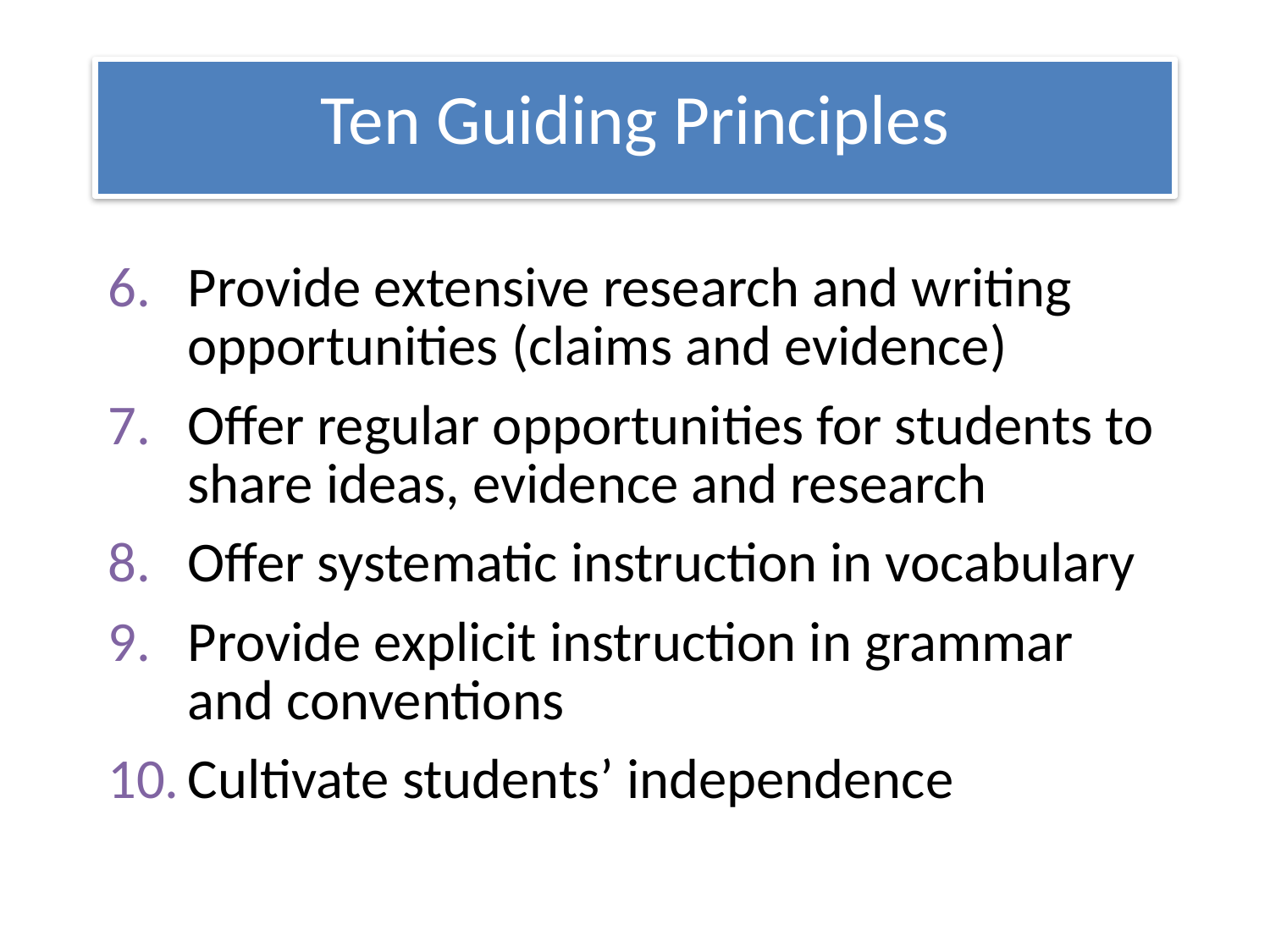

Ten Guiding Principles
Provide extensive research and writing opportunities (claims and evidence)
Offer regular opportunities for students to share ideas, evidence and research
Offer systematic instruction in vocabulary
Provide explicit instruction in grammar and conventions
Cultivate students’ independence